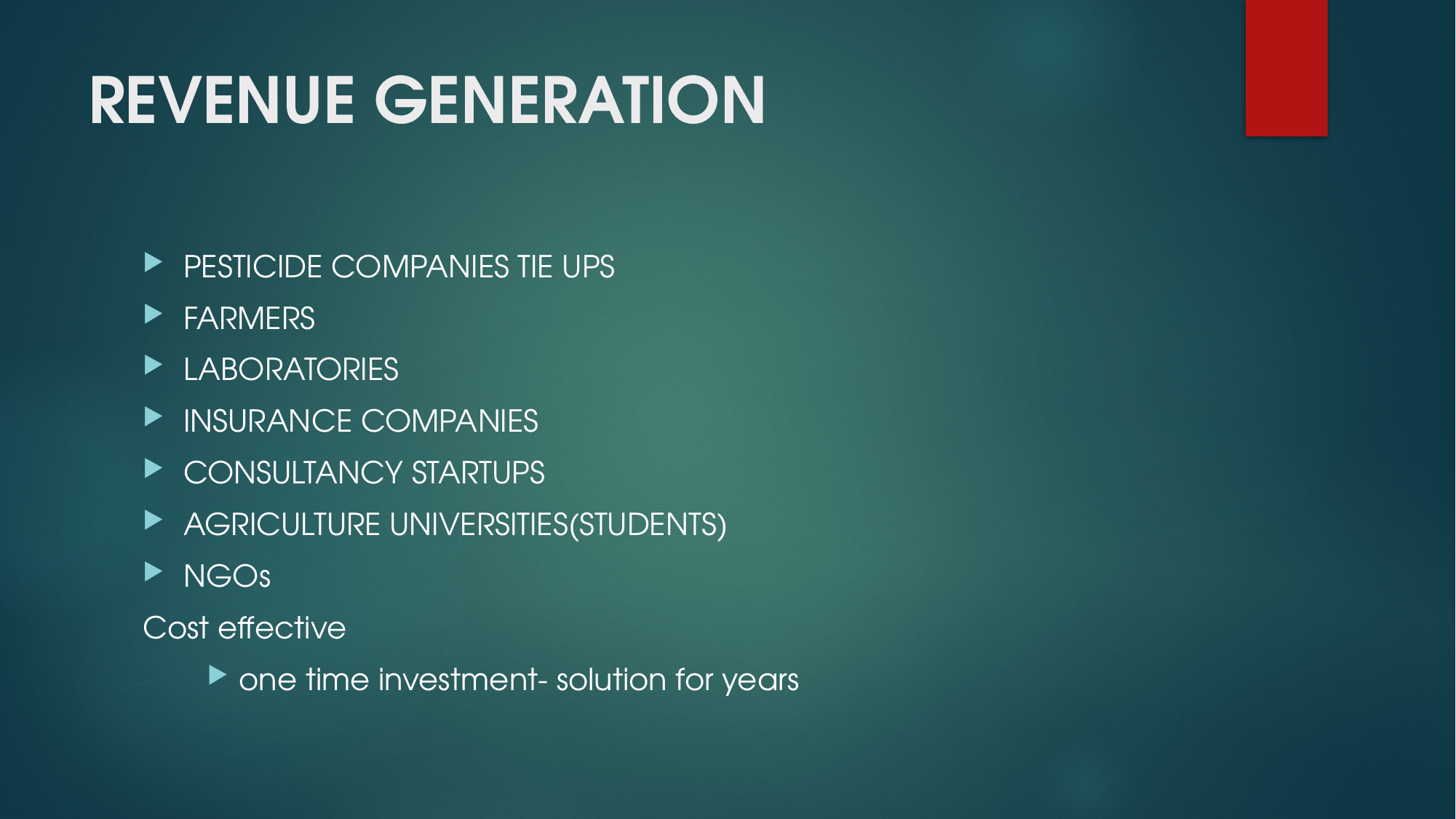

# REVENUE GENERATION
PESTICIDE COMPANIES TIE UPS
FARMERS
LABORATORIES
INSURANCE COMPANIES
CONSULTANCY STARTUPS
AGRICULTURE UNIVERSITIES(STUDENTS)
NGOs
Cost effective
one time investment- solution for years